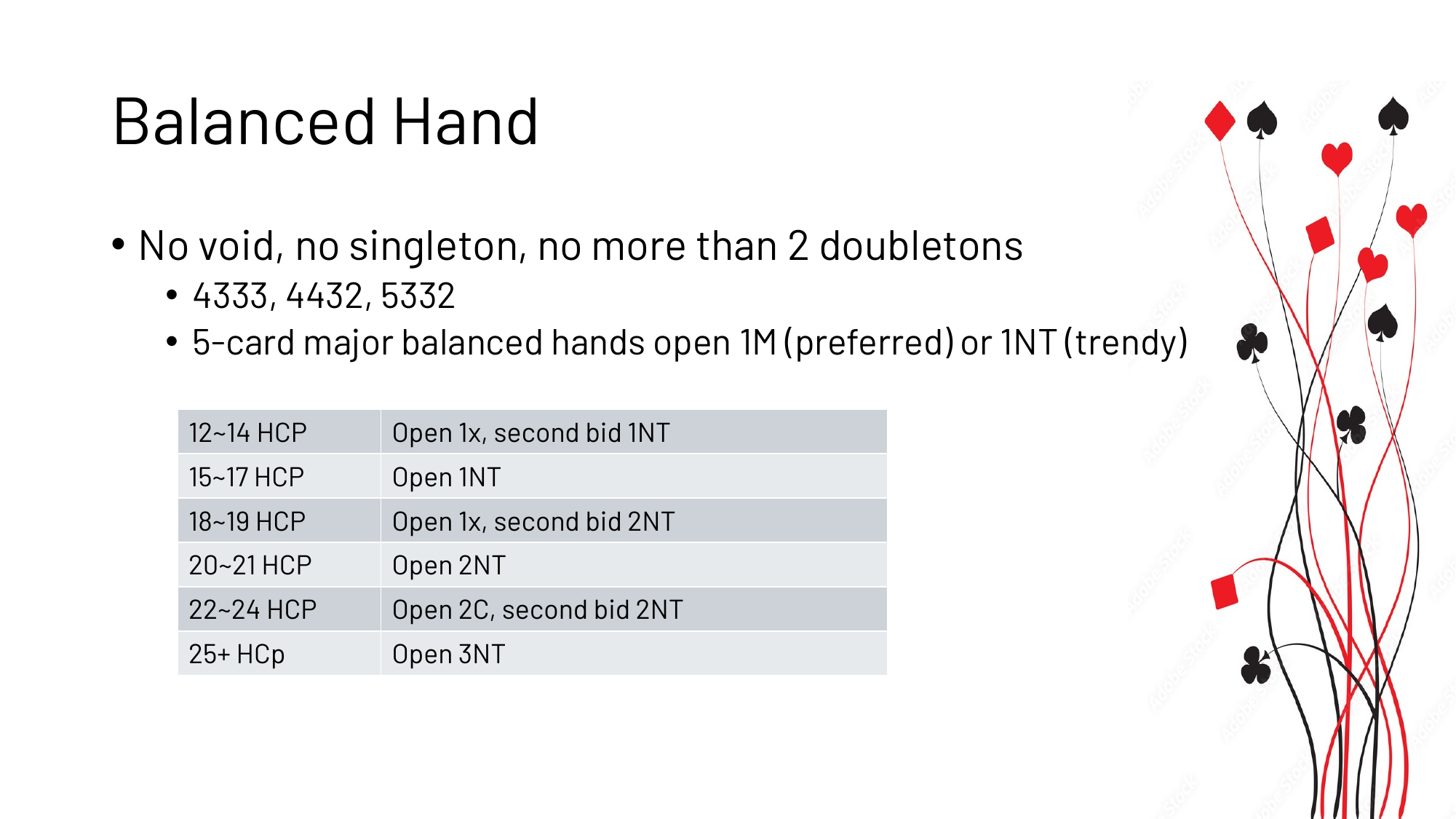

# Balanced Hand
No void, no singleton, no more than 2 doubletons
4333, 4432, 5332
5-card major balanced hands open 1M (preferred) or 1NT (trendy)

| 12~14 HCP | Open 1x, second bid 1NT |
| --- | --- |
| 15~17 HCP | Open 1NT |
| 18~19 HCP | Open 1x, second bid 2NT |
| 20~21 HCP | Open 2NT |
| 22~24 HCP | Open 2C, second bid 2NT |
| 25+ HCp | Open 3NT |